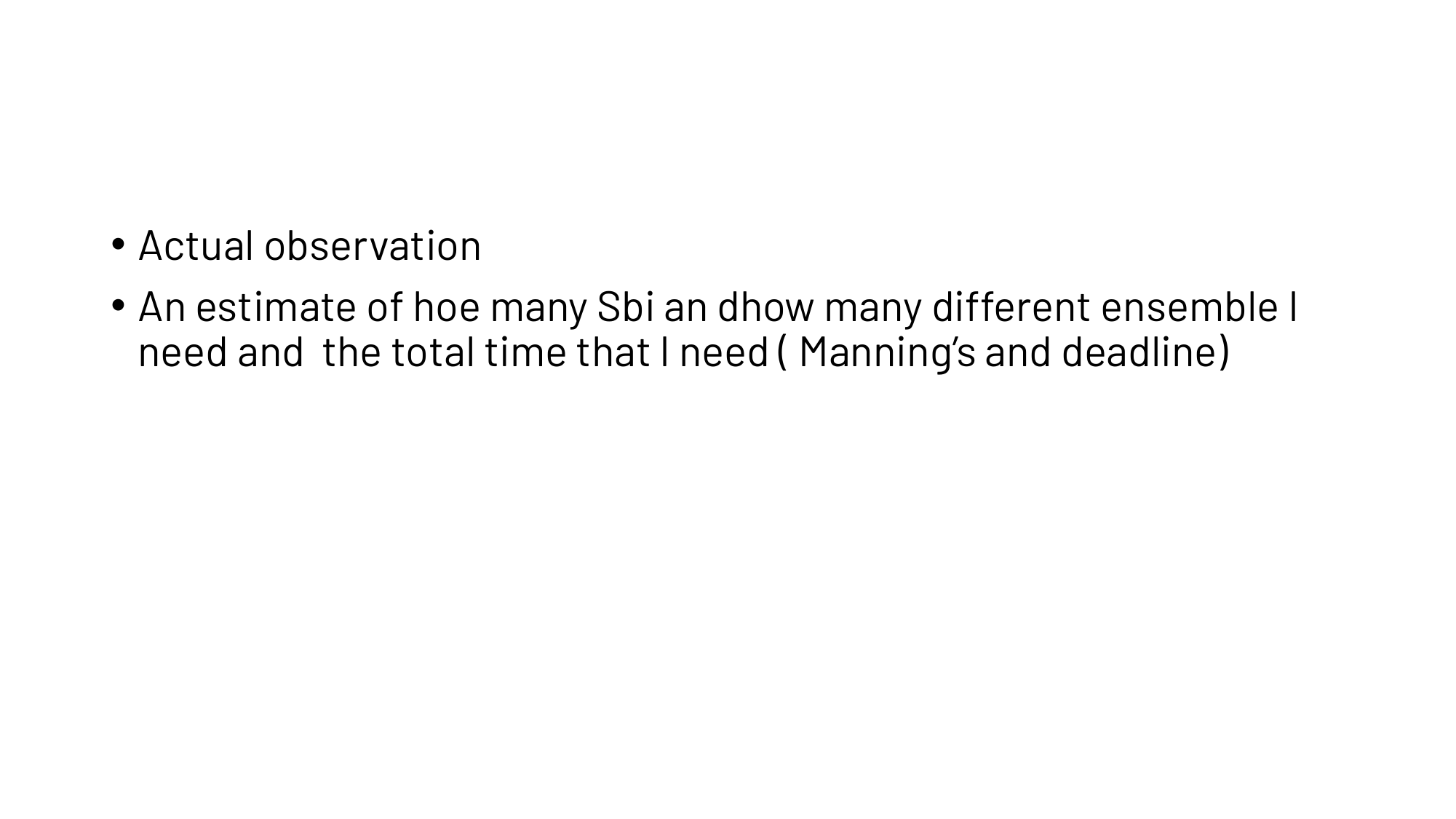

#
Actual observation
An estimate of hoe many Sbi an dhow many different ensemble I need and  the total time that I need ( Manning’s and deadline)